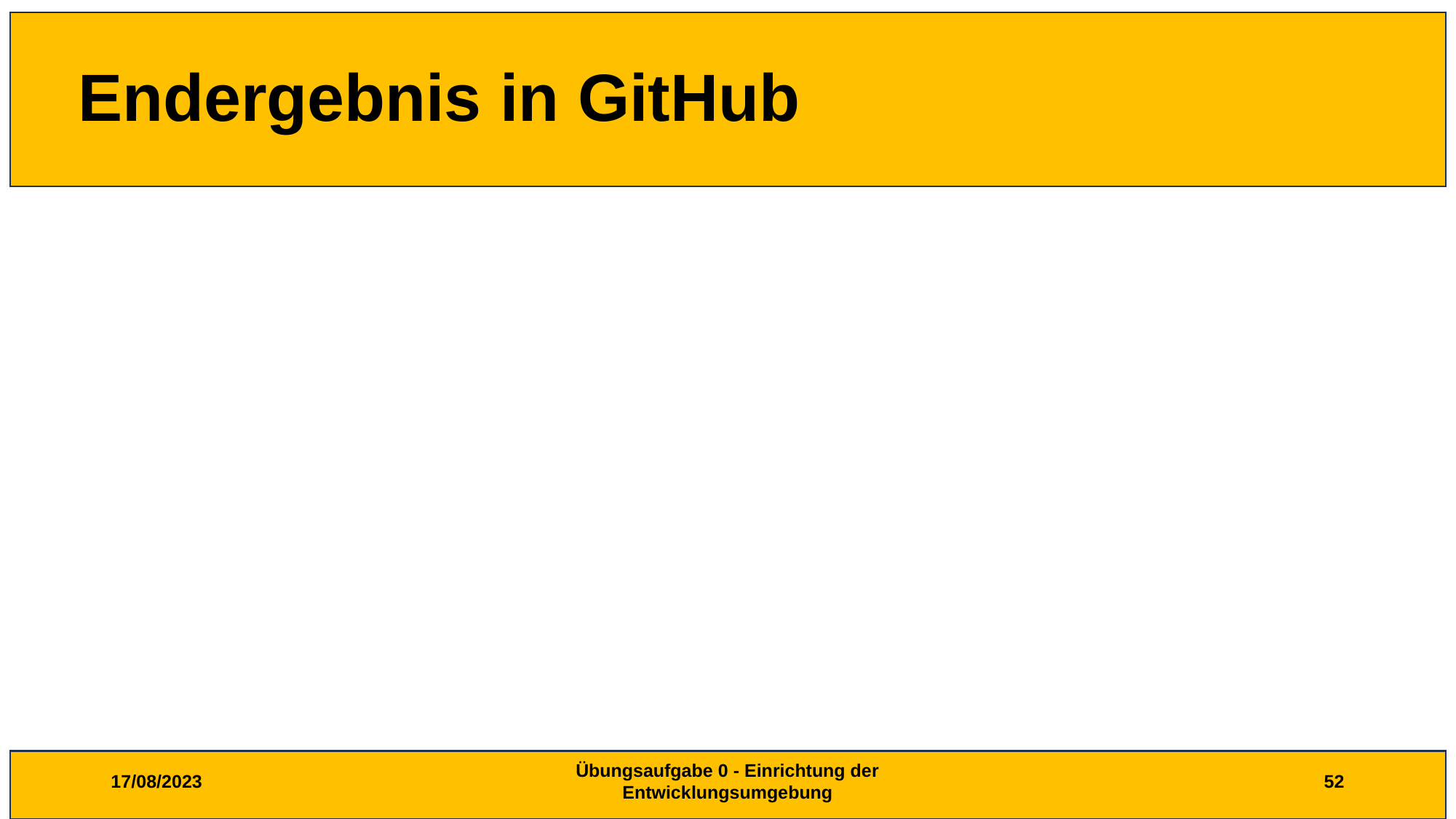

# Endergebnis in GitHub

17/08/2023
Übungsaufgabe 0 - Einrichtung der Entwicklungsumgebung
52